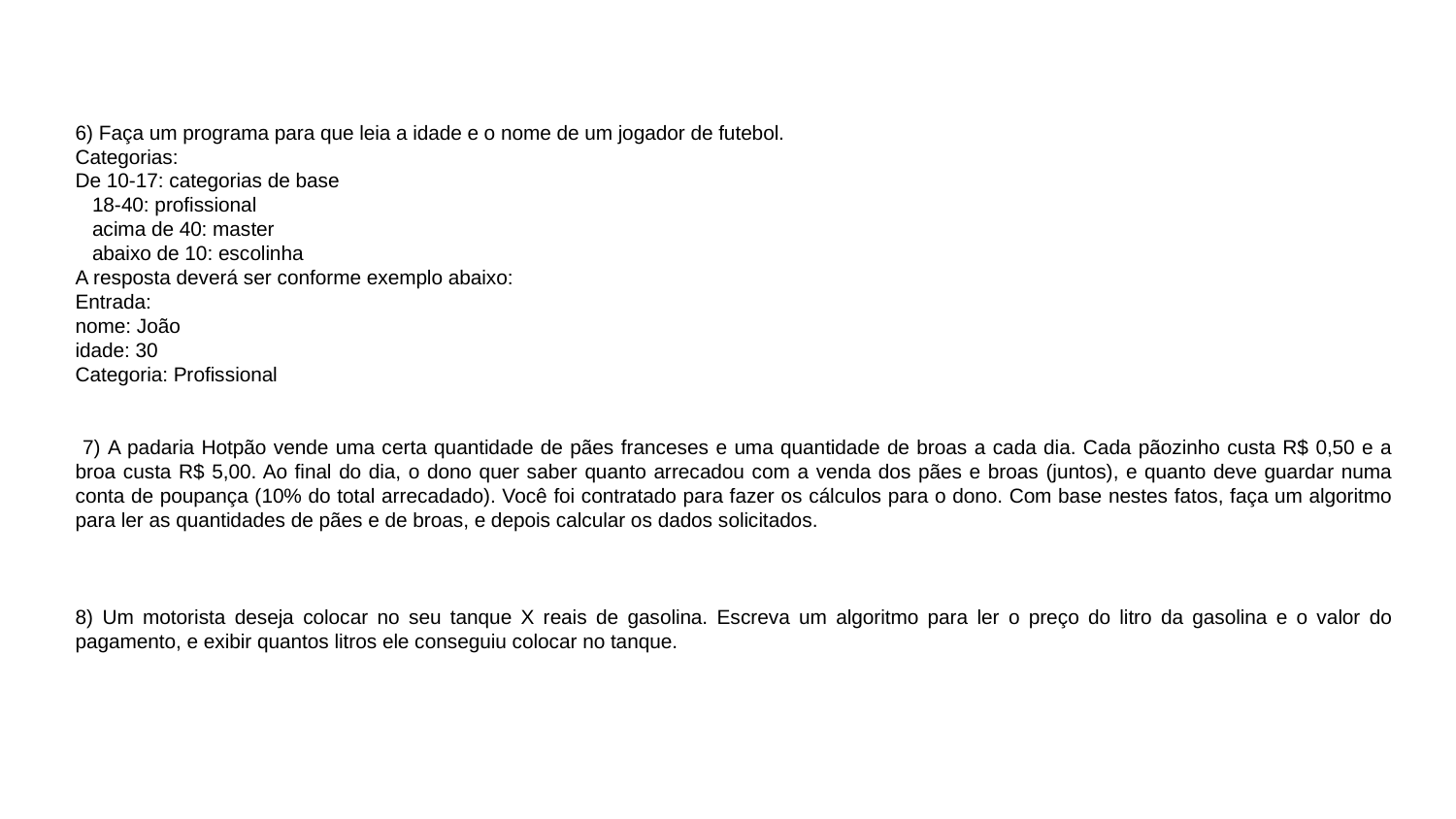

6) Faça um programa para que leia a idade e o nome de um jogador de futebol.
Categorias:
De 10-17: categorias de base
   18-40: profissional
   acima de 40: master
   abaixo de 10: escolinha
A resposta deverá ser conforme exemplo abaixo:
Entrada:
nome: João
idade: 30
Categoria: Profissional

 7) A padaria Hotpão vende uma certa quantidade de pães franceses e uma quantidade de broas a cada dia. Cada pãozinho custa R$ 0,50 e a broa custa R$ 5,00. Ao final do dia, o dono quer saber quanto arrecadou com a venda dos pães e broas (juntos), e quanto deve guardar numa conta de poupança (10% do total arrecadado). Você foi contratado para fazer os cálculos para o dono. Com base nestes fatos, faça um algoritmo para ler as quantidades de pães e de broas, e depois calcular os dados solicitados.

8) Um motorista deseja colocar no seu tanque X reais de gasolina. Escreva um algoritmo para ler o preço do litro da gasolina e o valor do pagamento, e exibir quantos litros ele conseguiu colocar no tanque.